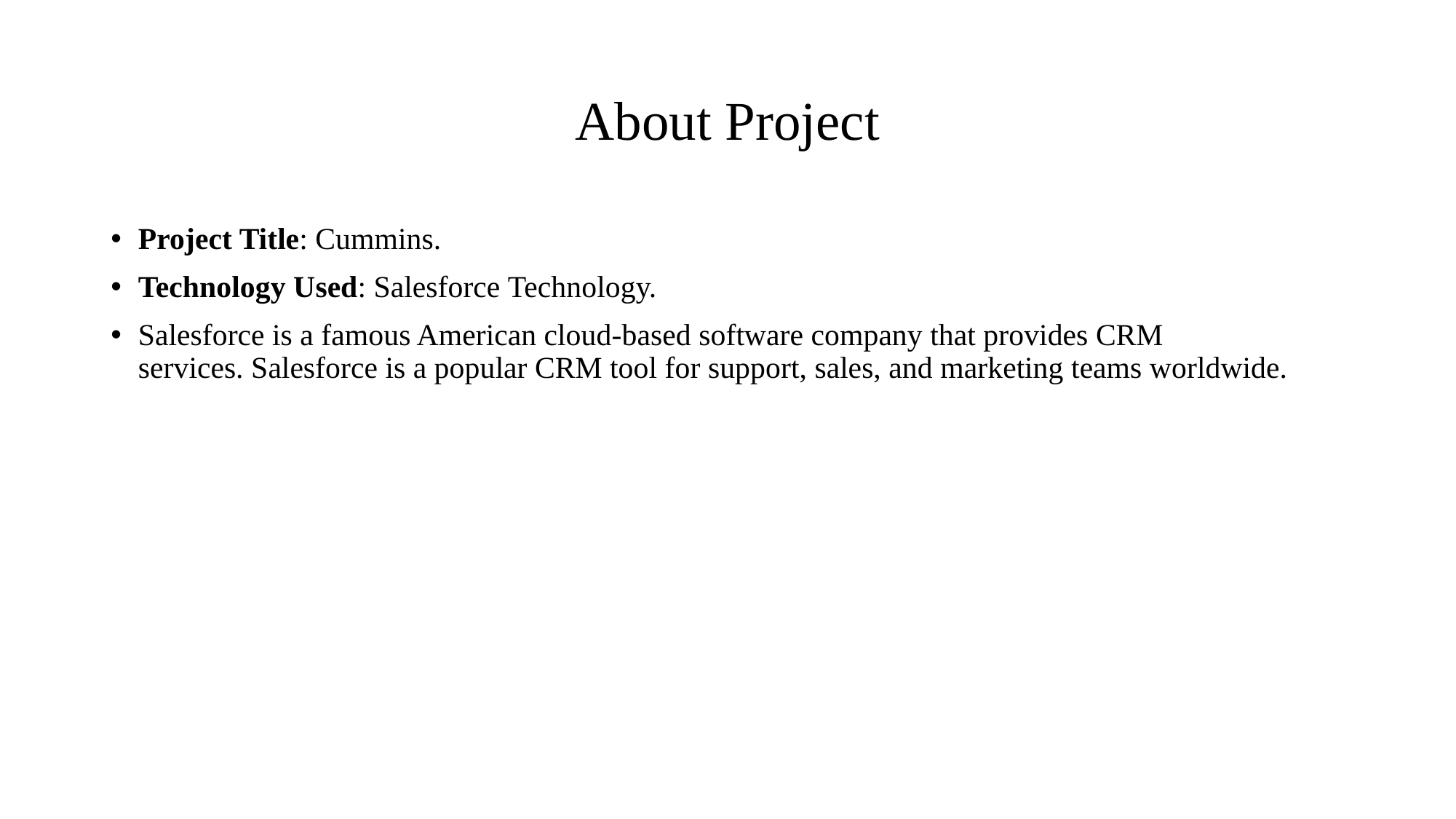

# About Project
Project Title: Cummins.
Technology Used: Salesforce Technology.
Salesforce is a famous American cloud-based software company that provides CRM services. Salesforce is a popular CRM tool for support, sales, and marketing teams worldwide.